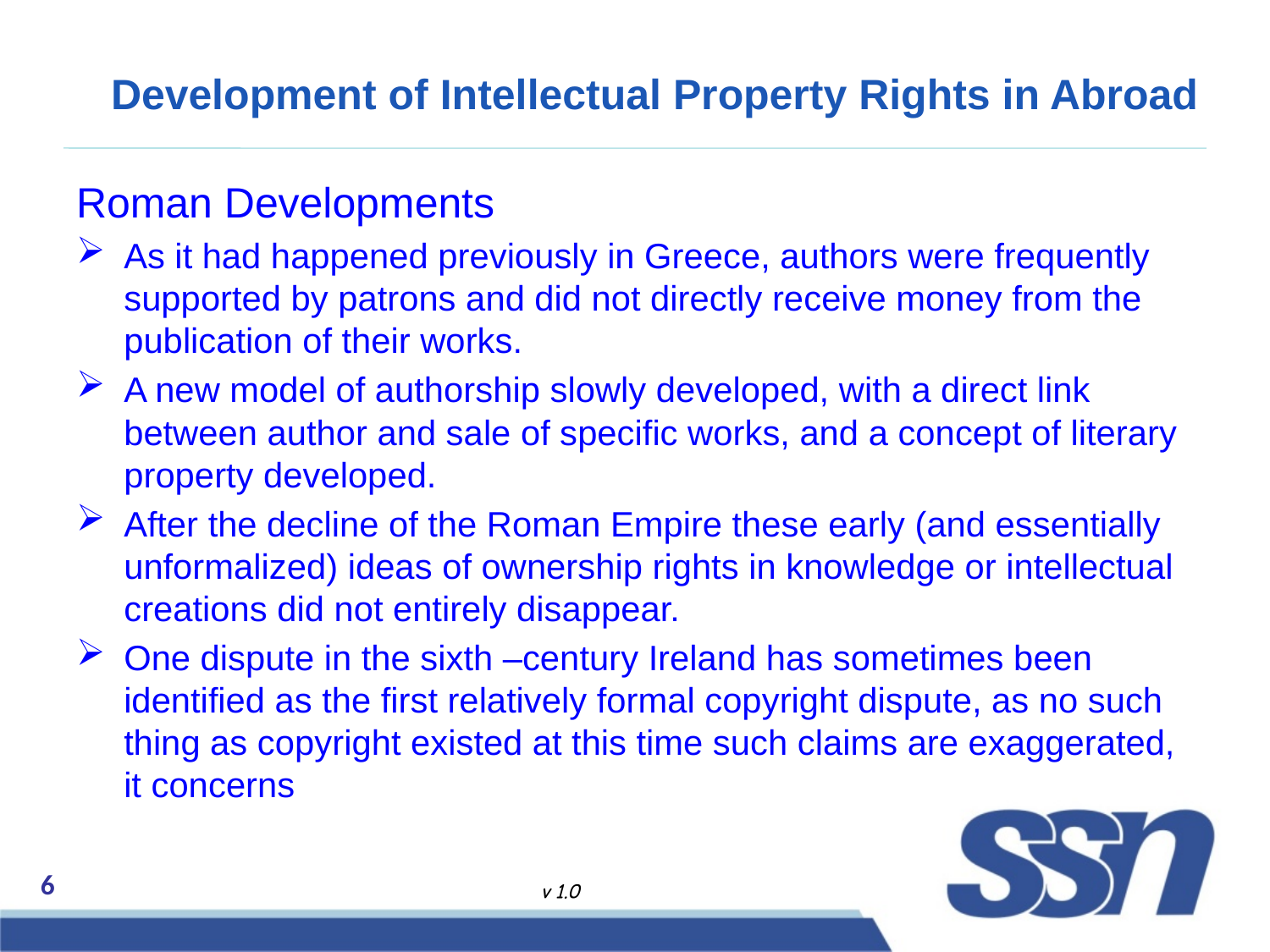

# Development of Intellectual Property Rights in Abroad
Roman Developments
As it had happened previously in Greece, authors were frequently supported by patrons and did not directly receive money from the publication of their works.
A new model of authorship slowly developed, with a direct link between author and sale of specific works, and a concept of literary property developed.
After the decline of the Roman Empire these early (and essentially unformalized) ideas of ownership rights in knowledge or intellectual creations did not entirely disappear.
One dispute in the sixth –century Ireland has sometimes been identified as the first relatively formal copyright dispute, as no such thing as copyright existed at this time such claims are exaggerated, it concerns